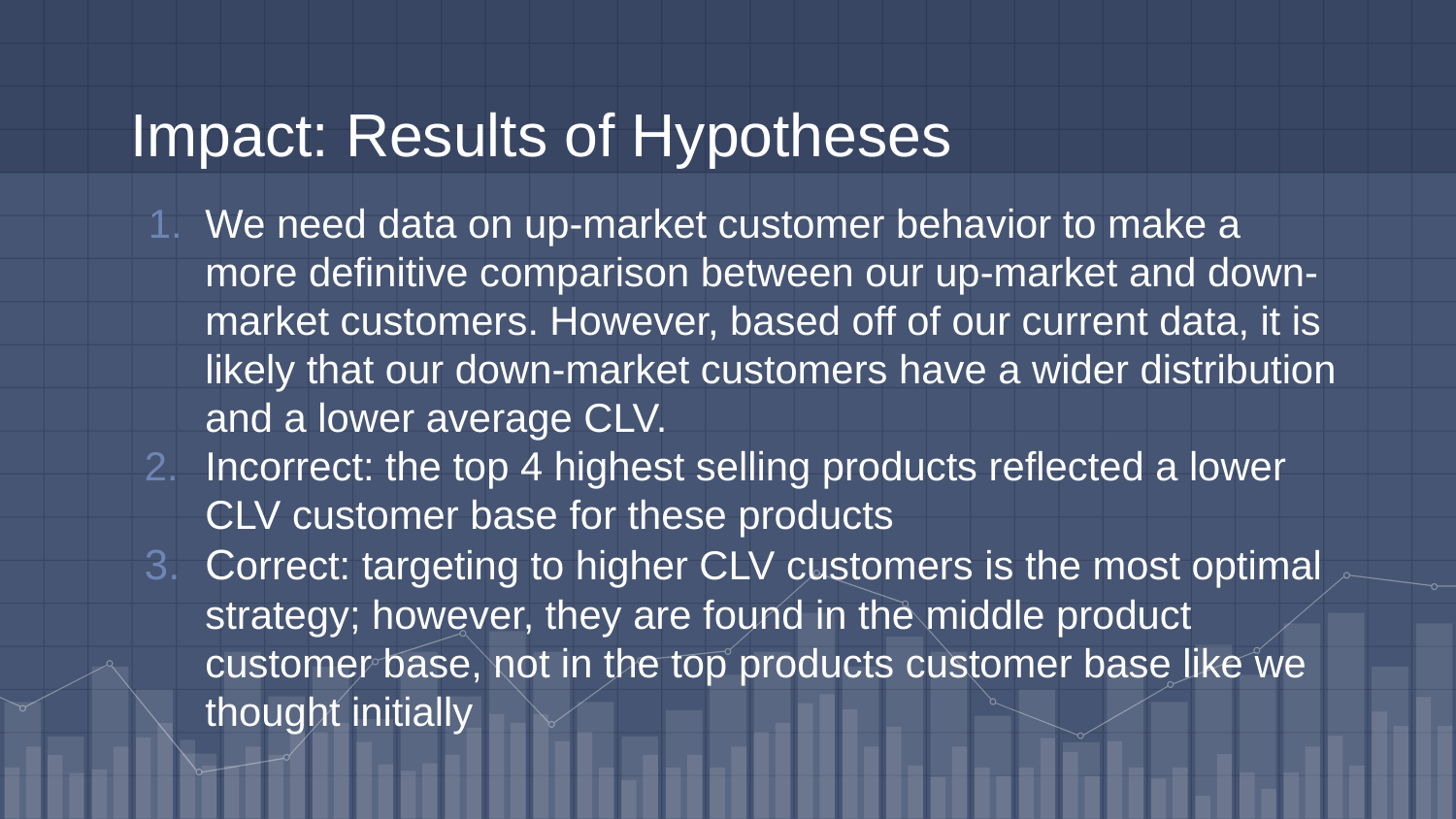

# Impact: Results of Hypotheses
We need data on up-market customer behavior to make a more definitive comparison between our up-market and down-market customers. However, based off of our current data, it is likely that our down-market customers have a wider distribution and a lower average CLV.
Incorrect: the top 4 highest selling products reflected a lower CLV customer base for these products
Correct: targeting to higher CLV customers is the most optimal strategy; however, they are found in the middle product customer base, not in the top products customer base like we thought initially